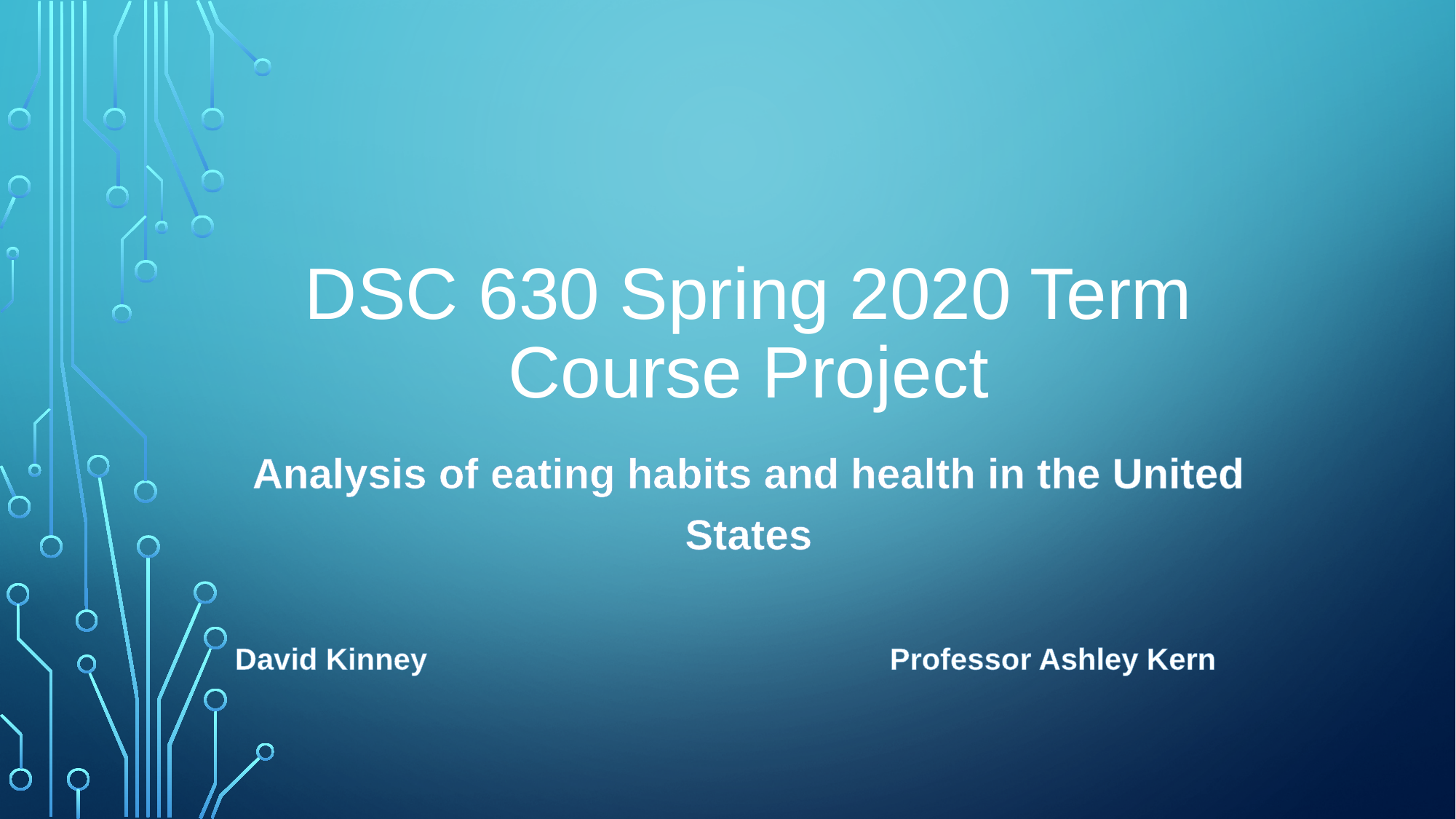

# DSC 630 Spring 2020 Term Course Project
Analysis of eating habits and health in the United States

David Kinney					Professor Ashley Kern